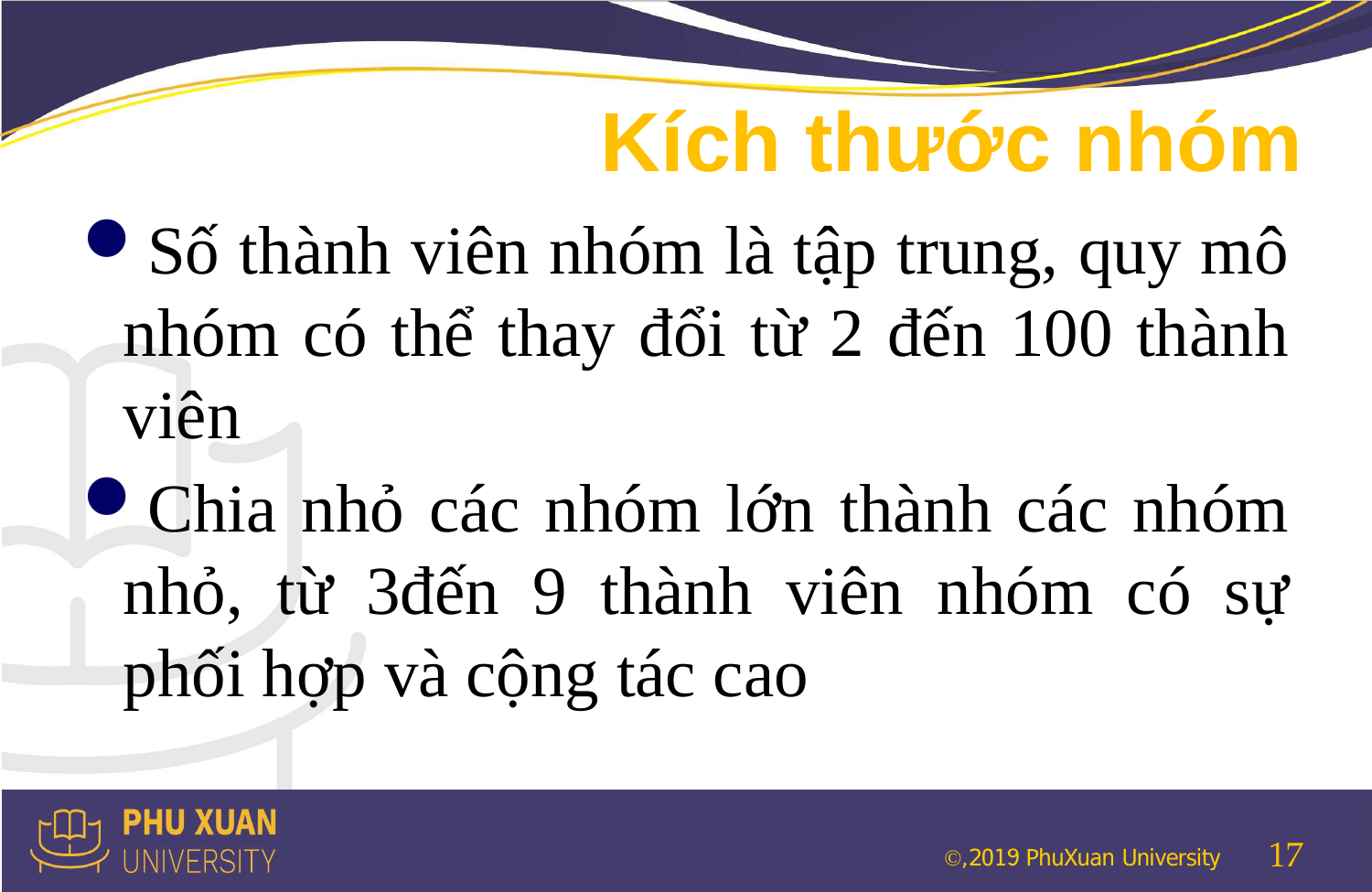

# Kích thước nhóm
Số thành viên nhóm là tập trung, quy mô nhóm có thể thay đổi từ 2 đến 100 thành viên
Chia nhỏ các nhóm lớn thành các nhóm nhỏ, từ 3đến 9 thành viên nhóm có sự phối hợp và cộng tác cao
17